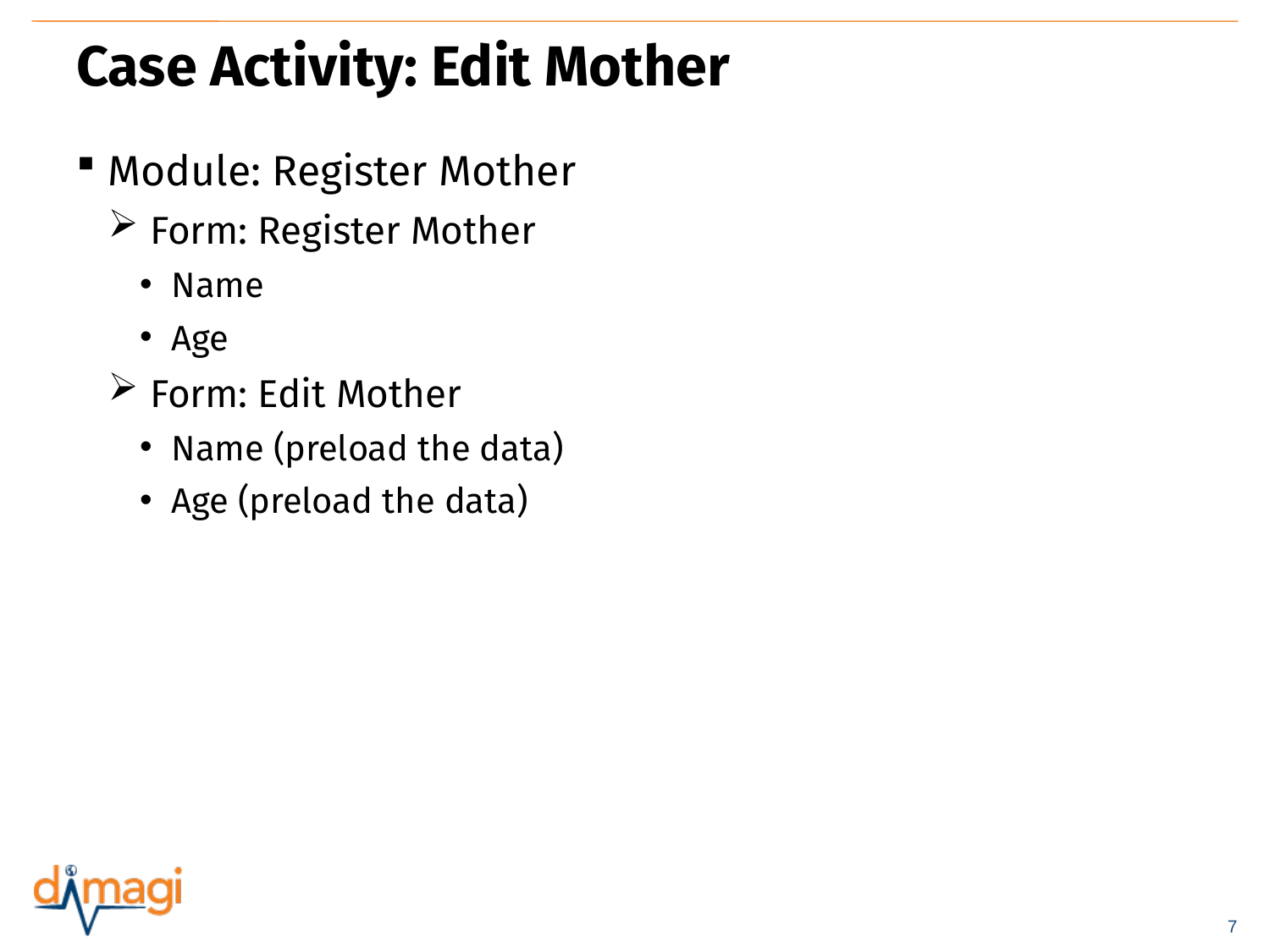

# Case Activity: Edit Mother
Module: Register Mother
 Form: Register Mother
Name
Age
 Form: Edit Mother
Name (preload the data)
Age (preload the data)